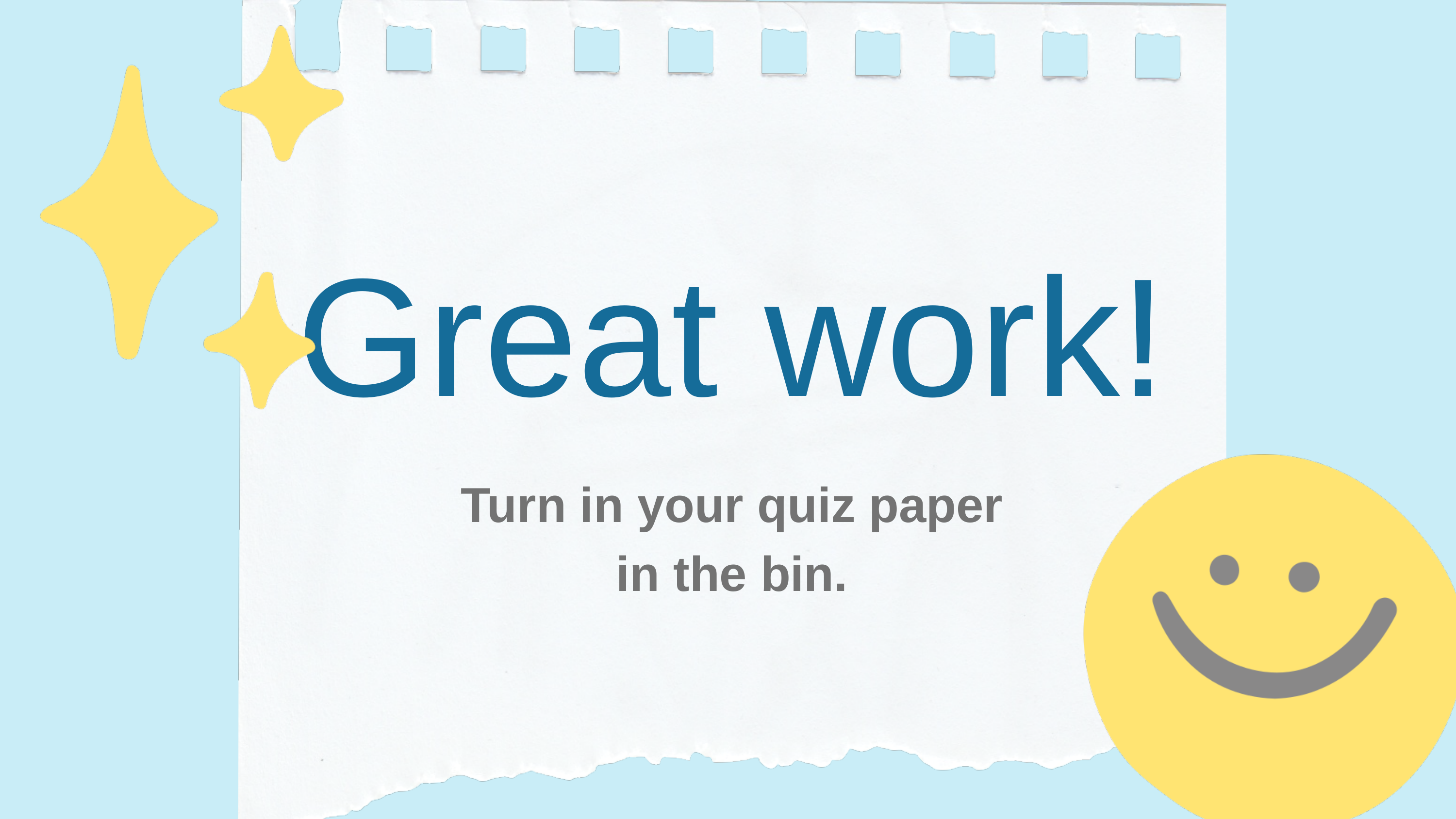

Great work!

Turn in your quiz paper in the bin.